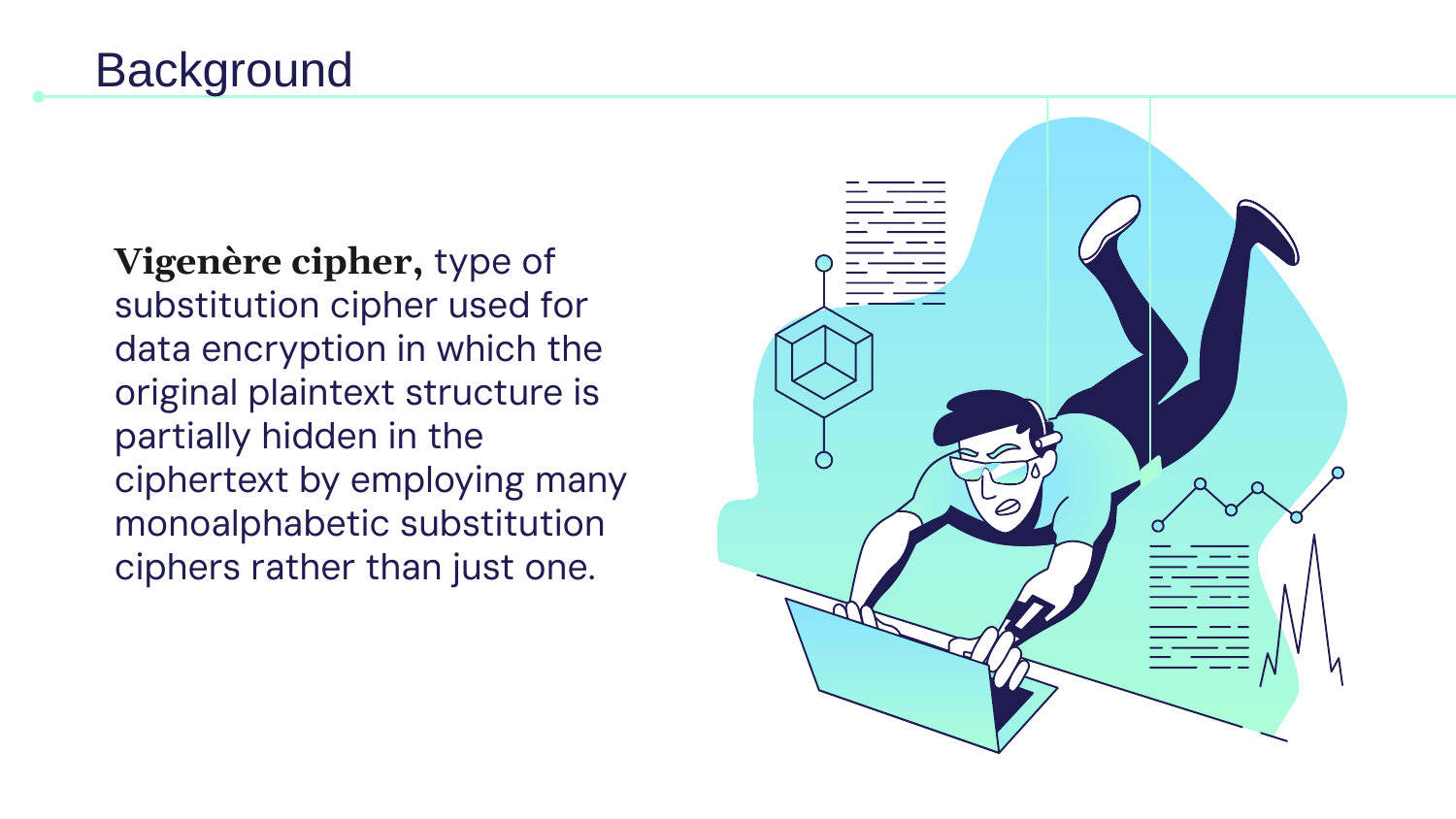

# Background

Vigenère cipher, type of substitution cipher used for data encryption in which the original plaintext structure is partially hidden in the ciphertext by employing many monoalphabetic substitution ciphers rather than just one.